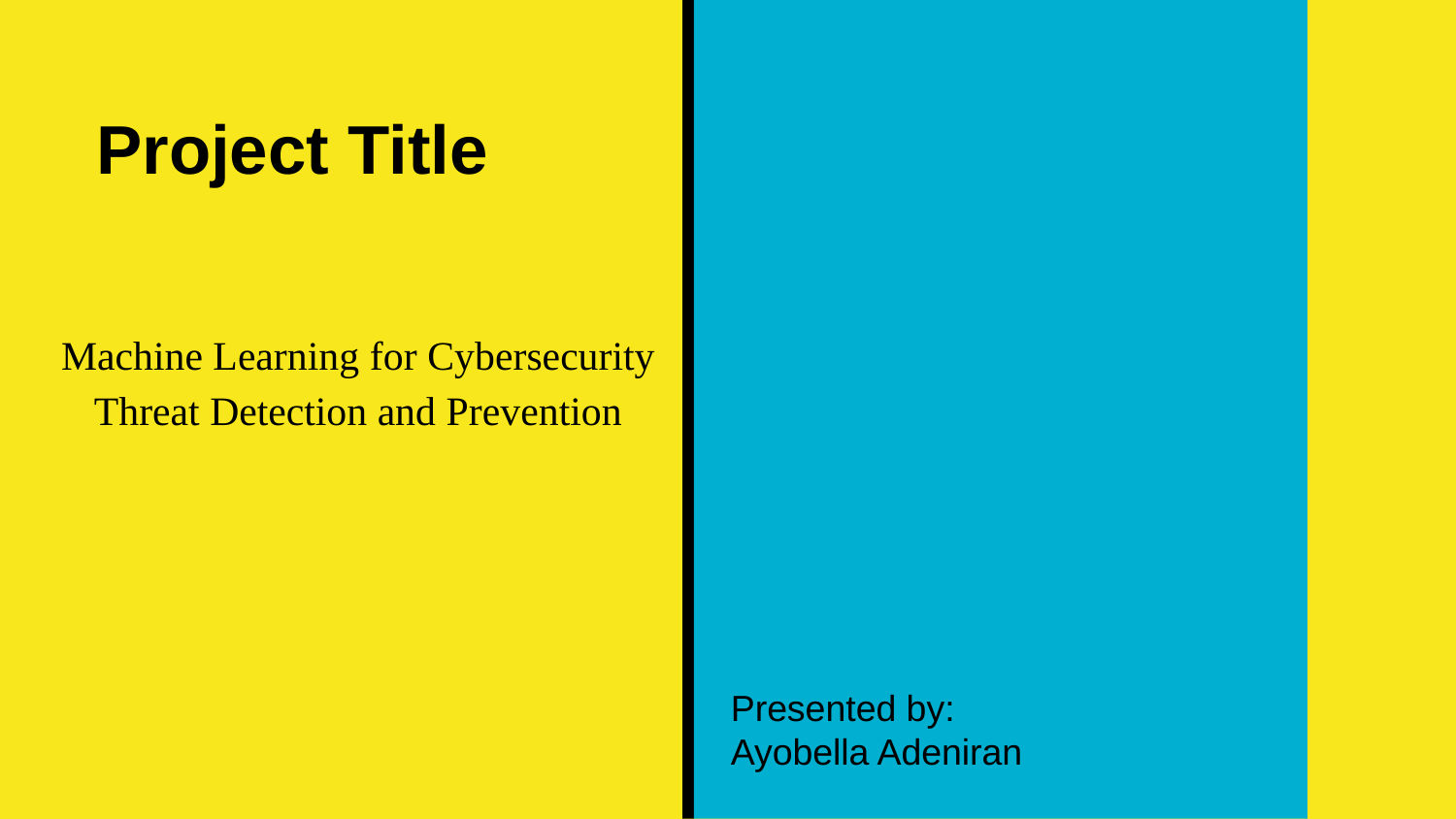

# Project Title
Machine Learning for Cybersecurity Threat Detection and Prevention
Presented by:
Ayobella Adeniran